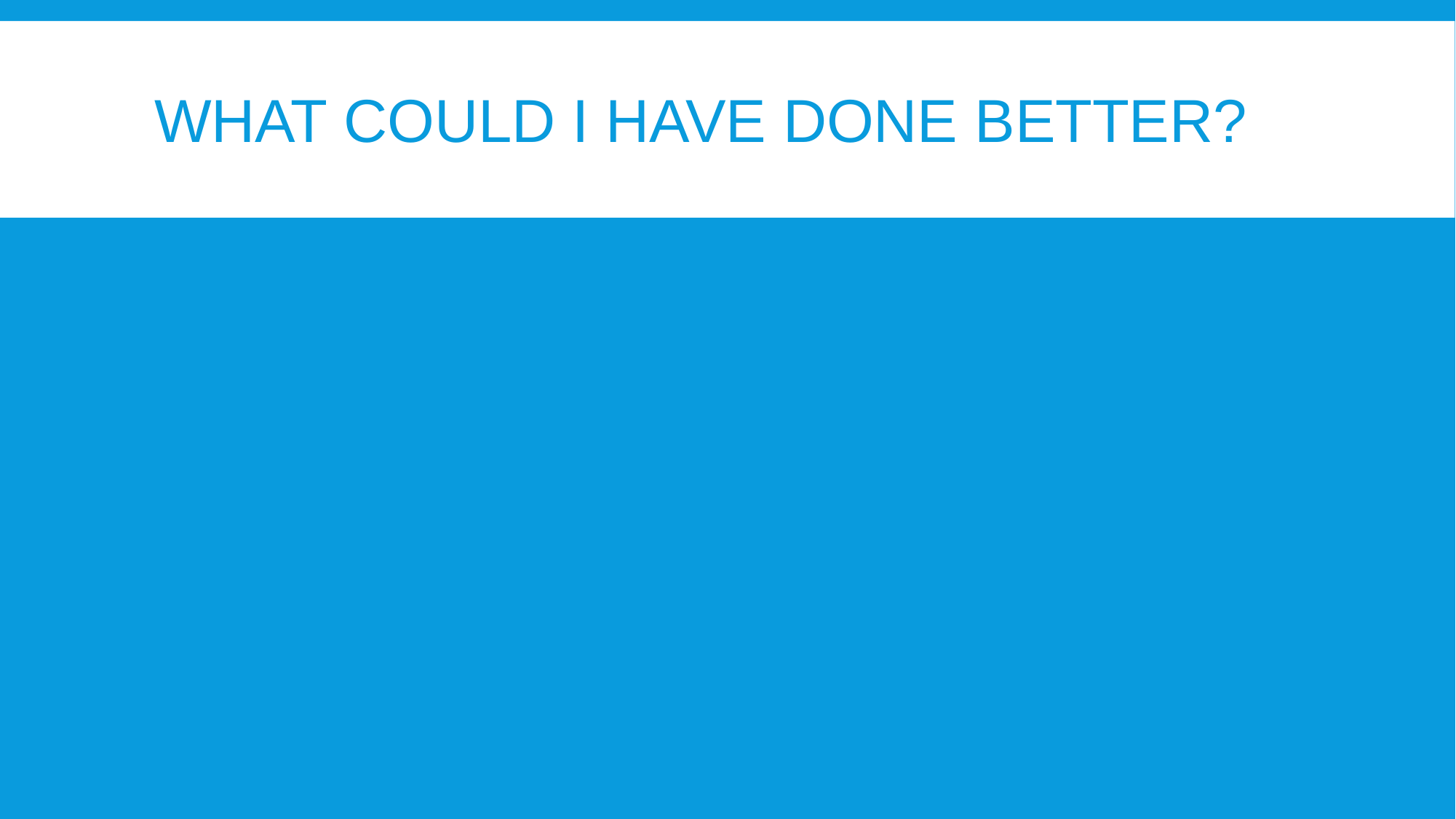

# What could I have done better?